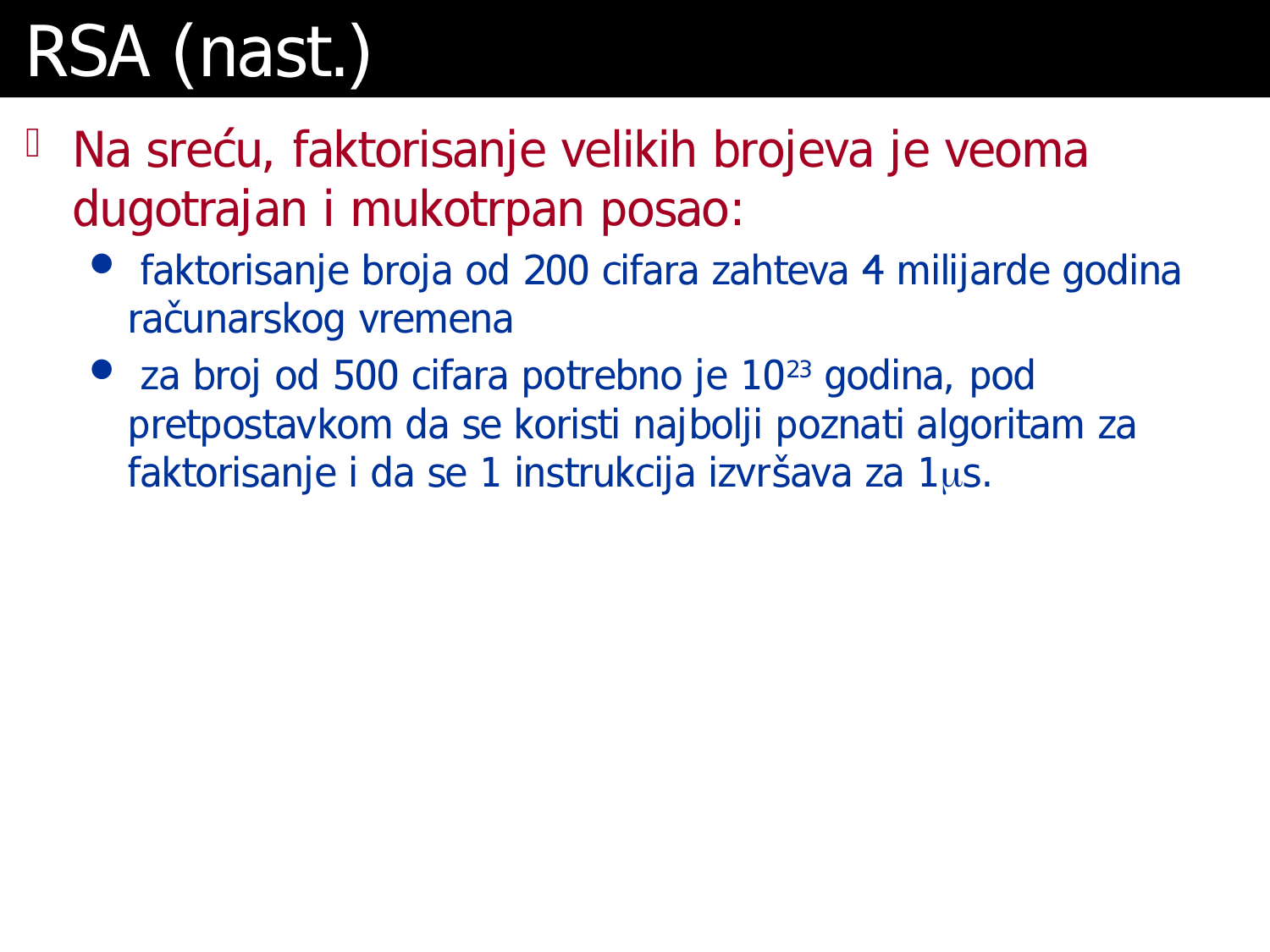

# RSA (nast.)
Na sreću, faktorisanje velikih brojeva je veoma dugotrajan i mukotrpan posao:
 faktorisanje broja od 200 cifara zahteva 4 milijarde godina računarskog vremena
 za broj od 500 cifara potrebno je 1023 godina, pod pretpostavkom da se koristi najbolji poznati algoritam za faktorisanje i da se 1 instrukcija izvršava za 1μs.